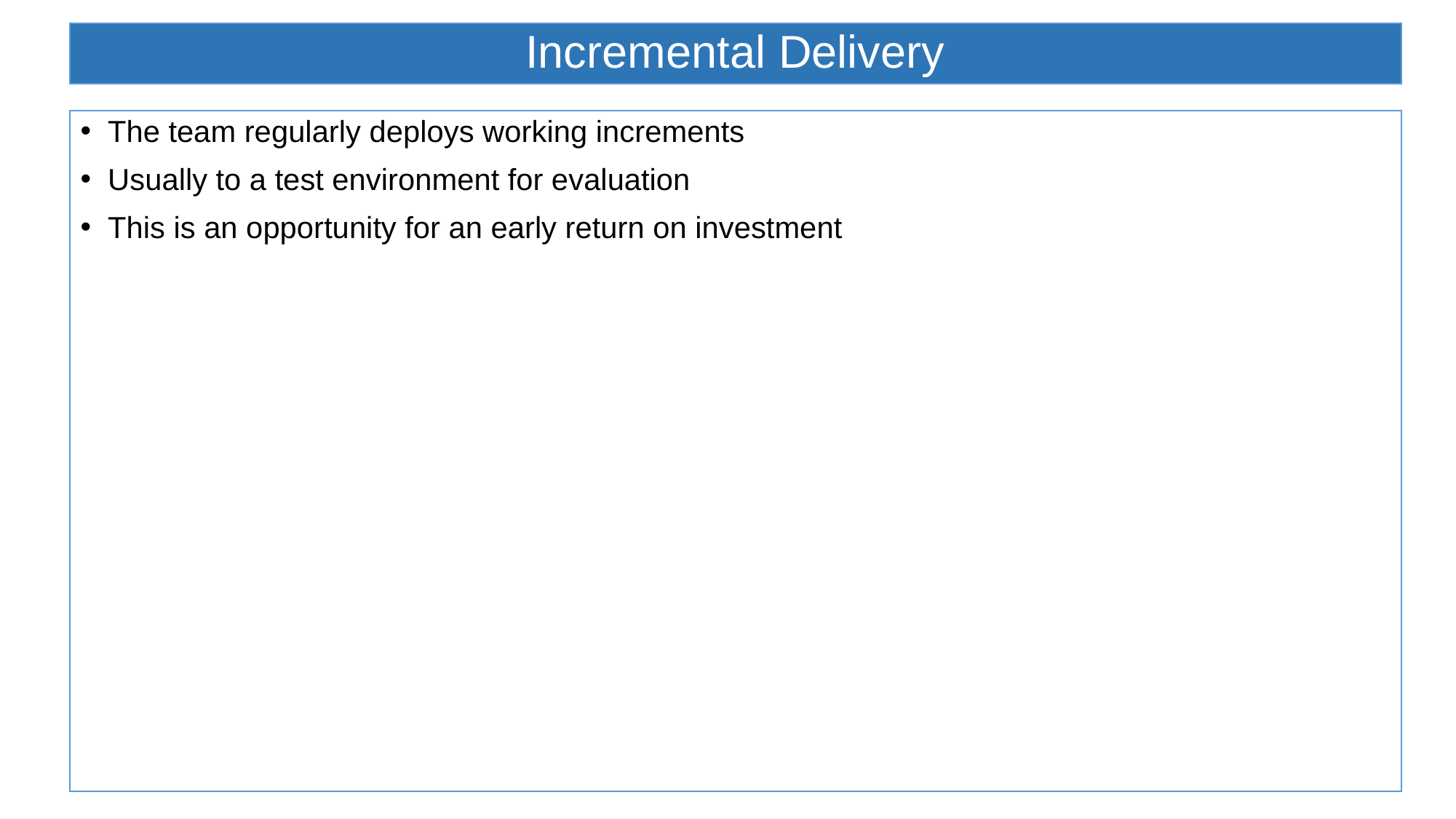

# Incremental Delivery
The team regularly deploys working increments
Usually to a test environment for evaluation
This is an opportunity for an early return on investment